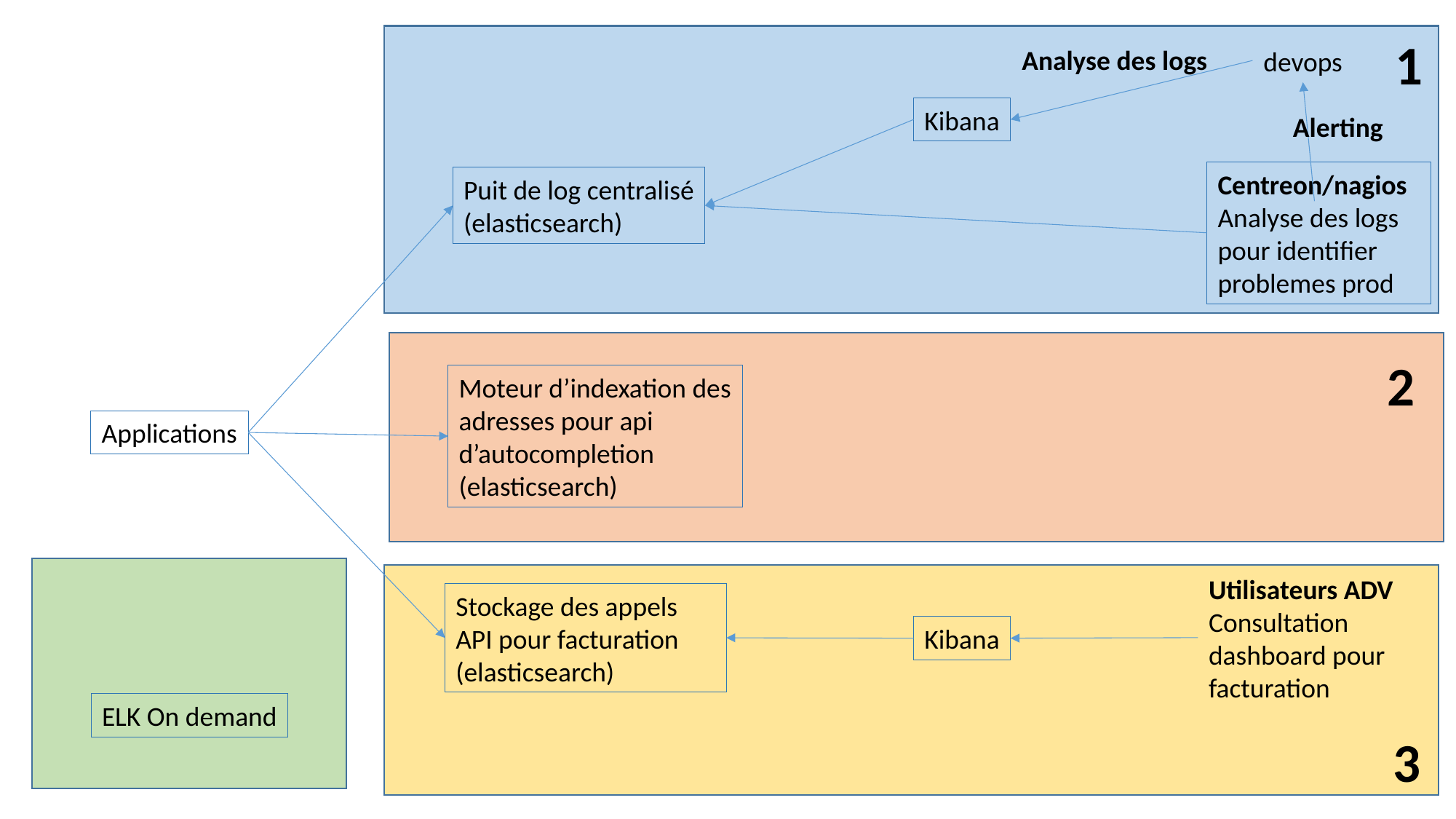

1

Analyse des logs
devops
Kibana
Alerting
Centreon/nagios
Analyse des logs pour identifier problemes prod
Puit de log centralisé
(elasticsearch)

2
Moteur d’indexation des adresses pour api d’autocompletion
(elasticsearch)
Applications

Utilisateurs ADV
Consultation dashboard pour facturation
Stockage des appels API pour facturation
(elasticsearch)
Kibana
ELK On demand
3